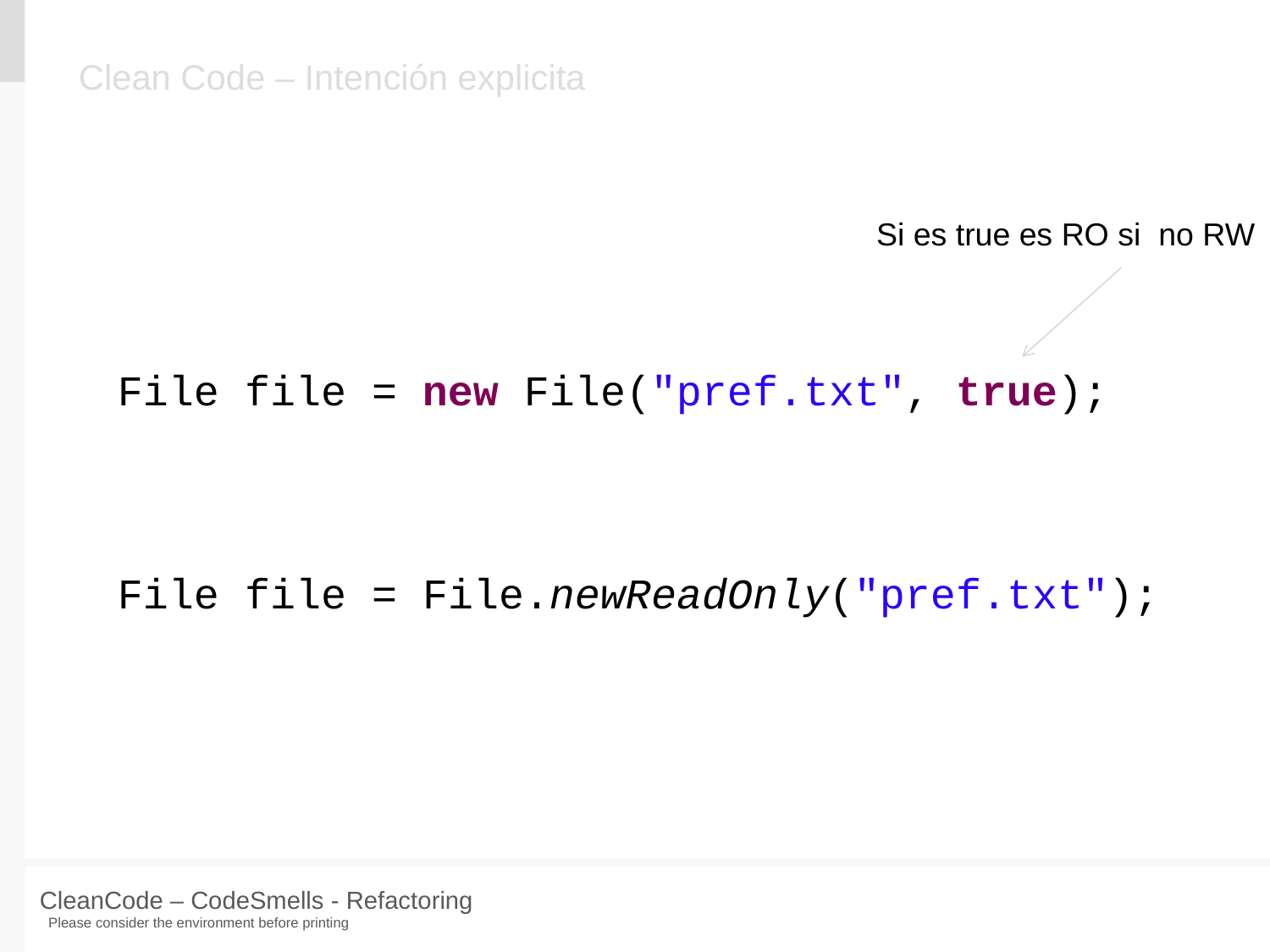

Clean Code – Intención explicita
Si es true es RO si  no RW
File file = new File("pref.txt", true);

File file = File.newReadOnly("pref.txt");